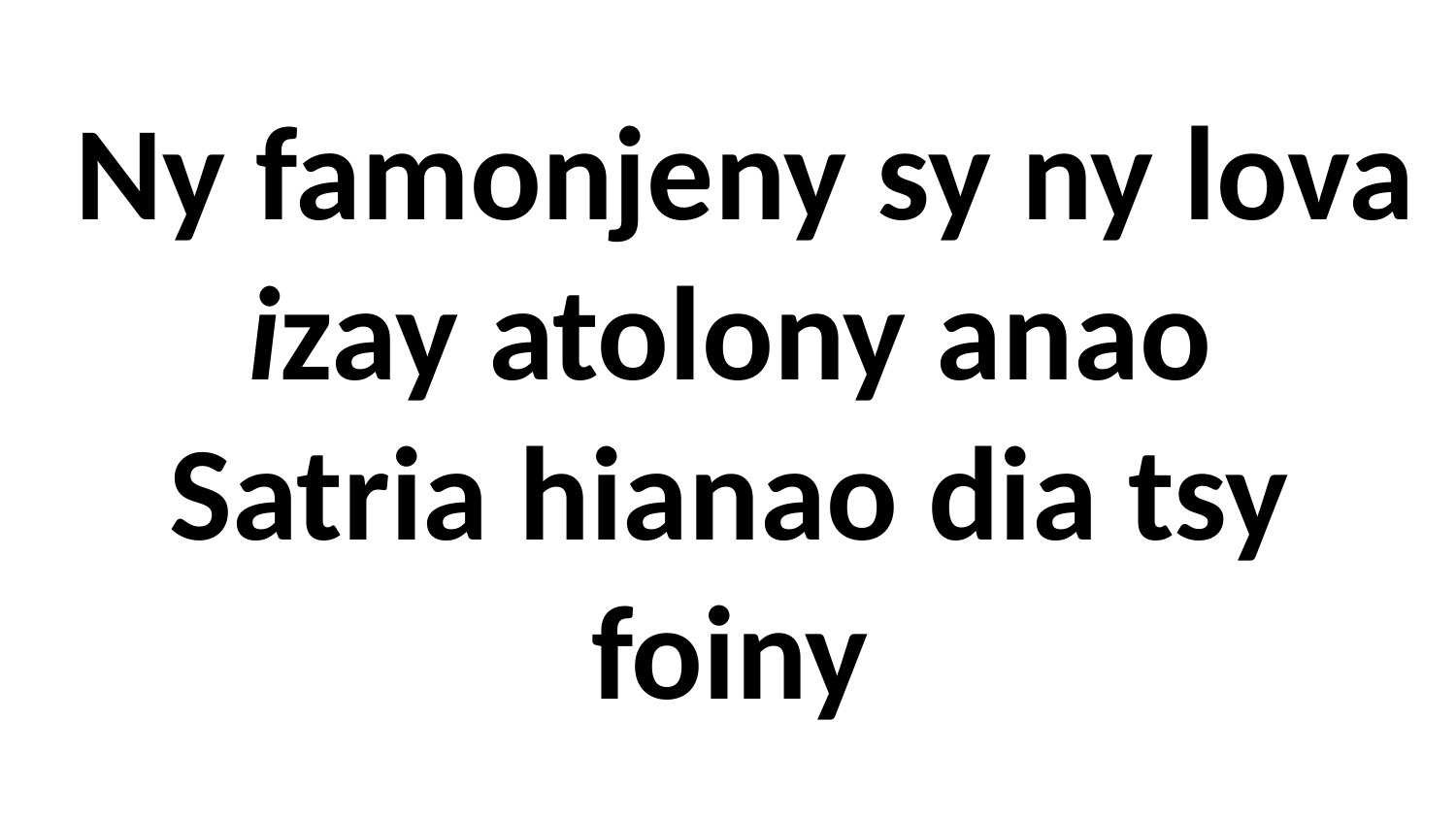

# Ny famonjeny sy ny lova izay atolony anao Satria hianao dia tsy foiny